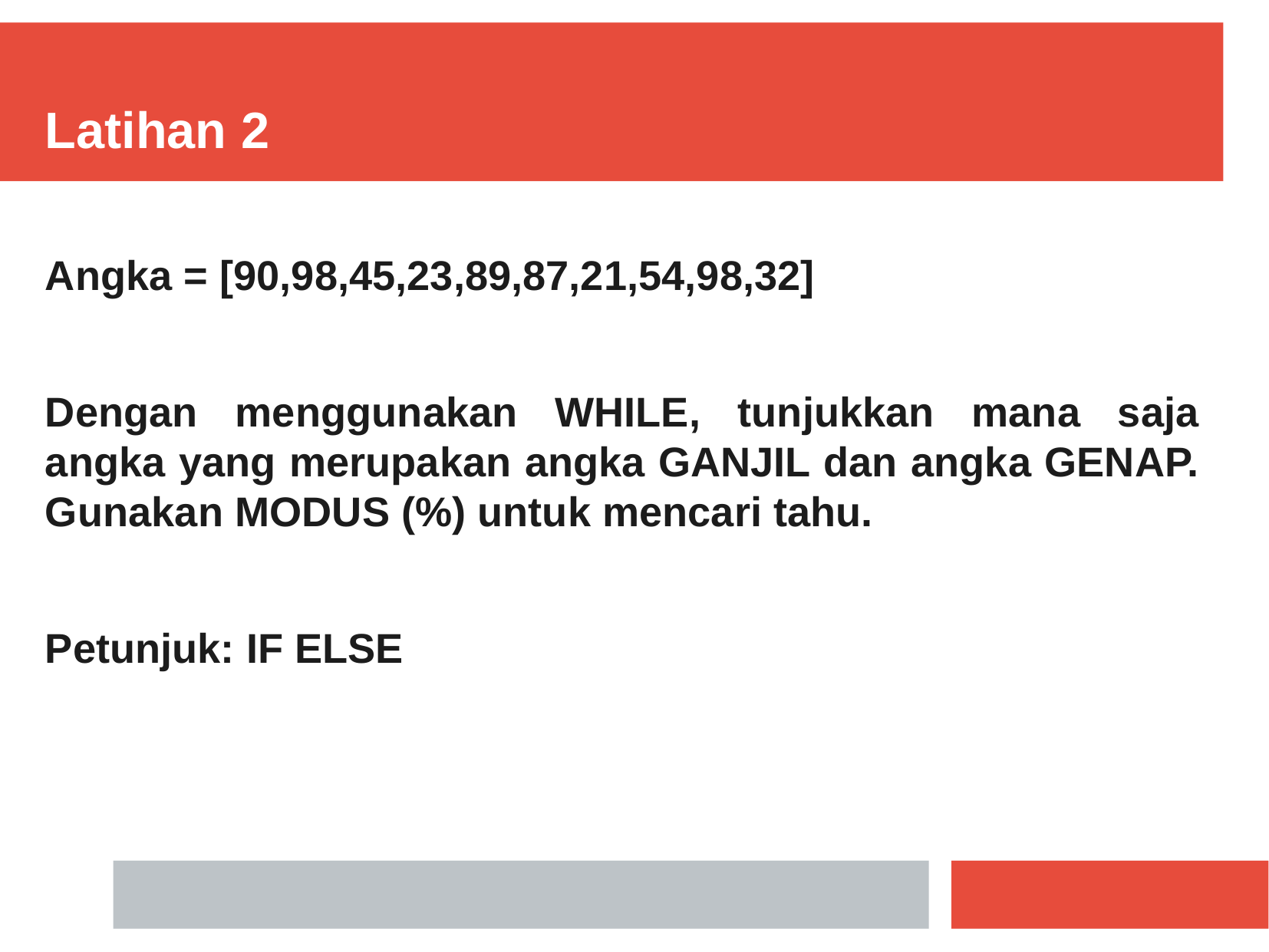

Latihan 2
Angka = [90,98,45,23,89,87,21,54,98,32]

Dengan menggunakan WHILE, tunjukkan mana saja angka yang merupakan angka GANJIL dan angka GENAP. Gunakan MODUS (%) untuk mencari tahu.

Petunjuk: IF ELSE